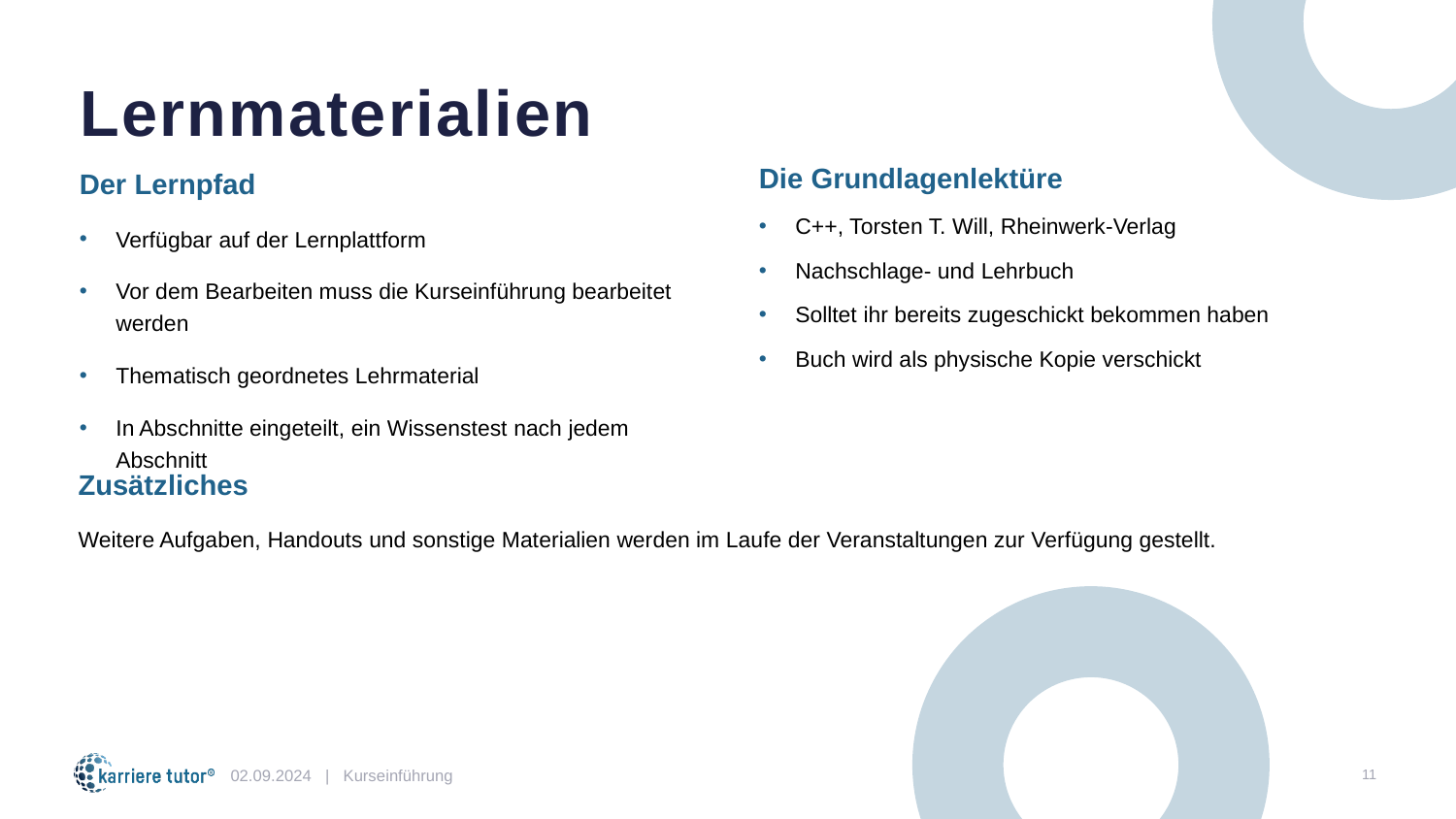

Lernmaterialien
Der Lernpfad
Verfügbar auf der Lernplattform
Vor dem Bearbeiten muss die Kurseinführung bearbeitet werden
Thematisch geordnetes Lehrmaterial
In Abschnitte eingeteilt, ein Wissenstest nach jedem Abschnitt
Die Grundlagenlektüre
C++, Torsten T. Will, Rheinwerk-Verlag
Nachschlage- und Lehrbuch
Solltet ihr bereits zugeschickt bekommen haben
Buch wird als physische Kopie verschickt

Zusätzliches
Weitere Aufgaben, Handouts und sonstige Materialien werden im Laufe der Veranstaltungen zur Verfügung gestellt.

02.09.2024   |   Kurseinführung